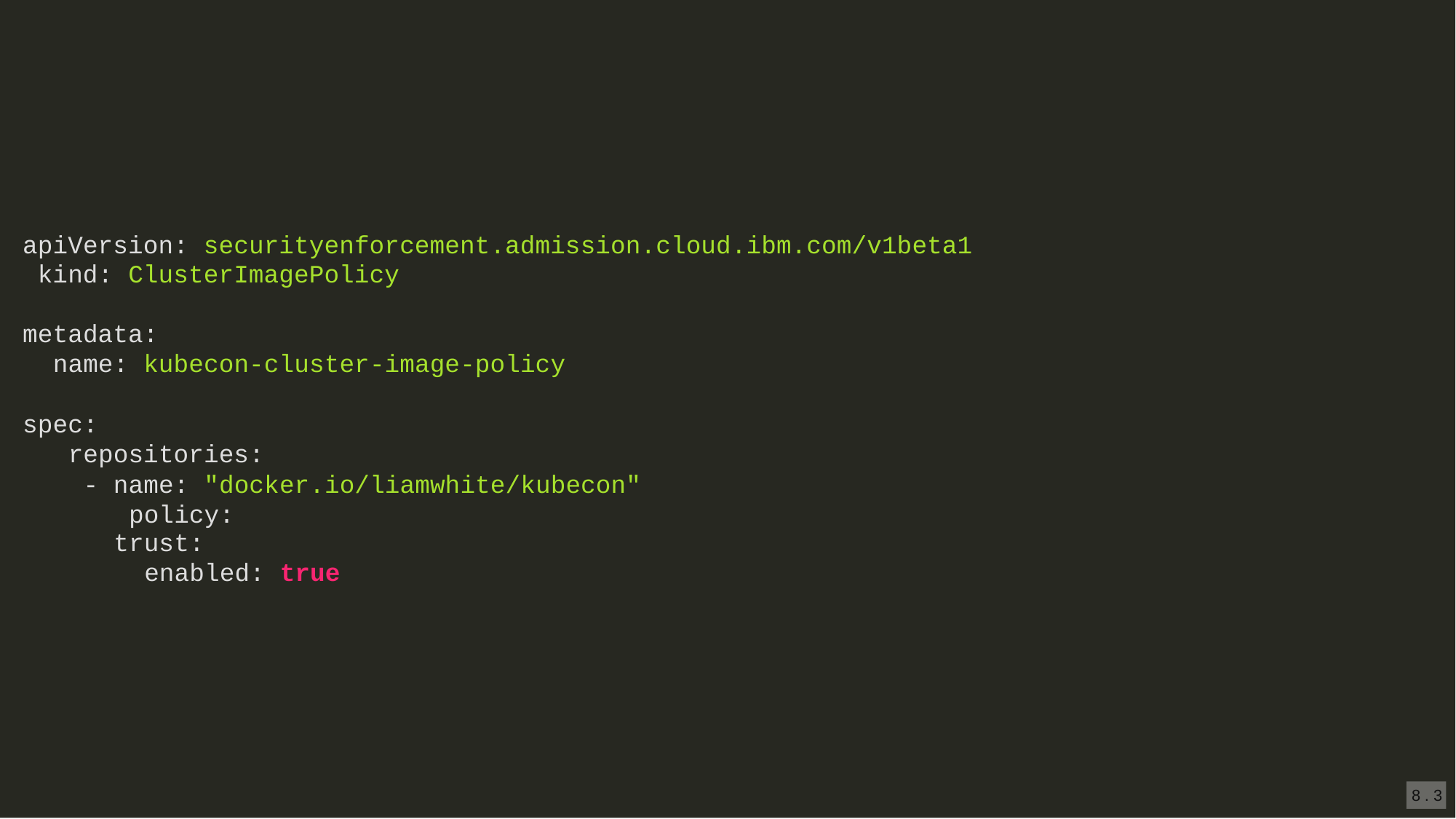

apiVersion: securityenforcement.admission.cloud.ibm.com/v1beta1  kind: ClusterImagePolicy

metadata:
name: kubecon-cluster-image-policy

spec:
repositories:
- name: "docker.io/liamwhite/kubecon"  policy:
trust:
enabled: true

8 . 3